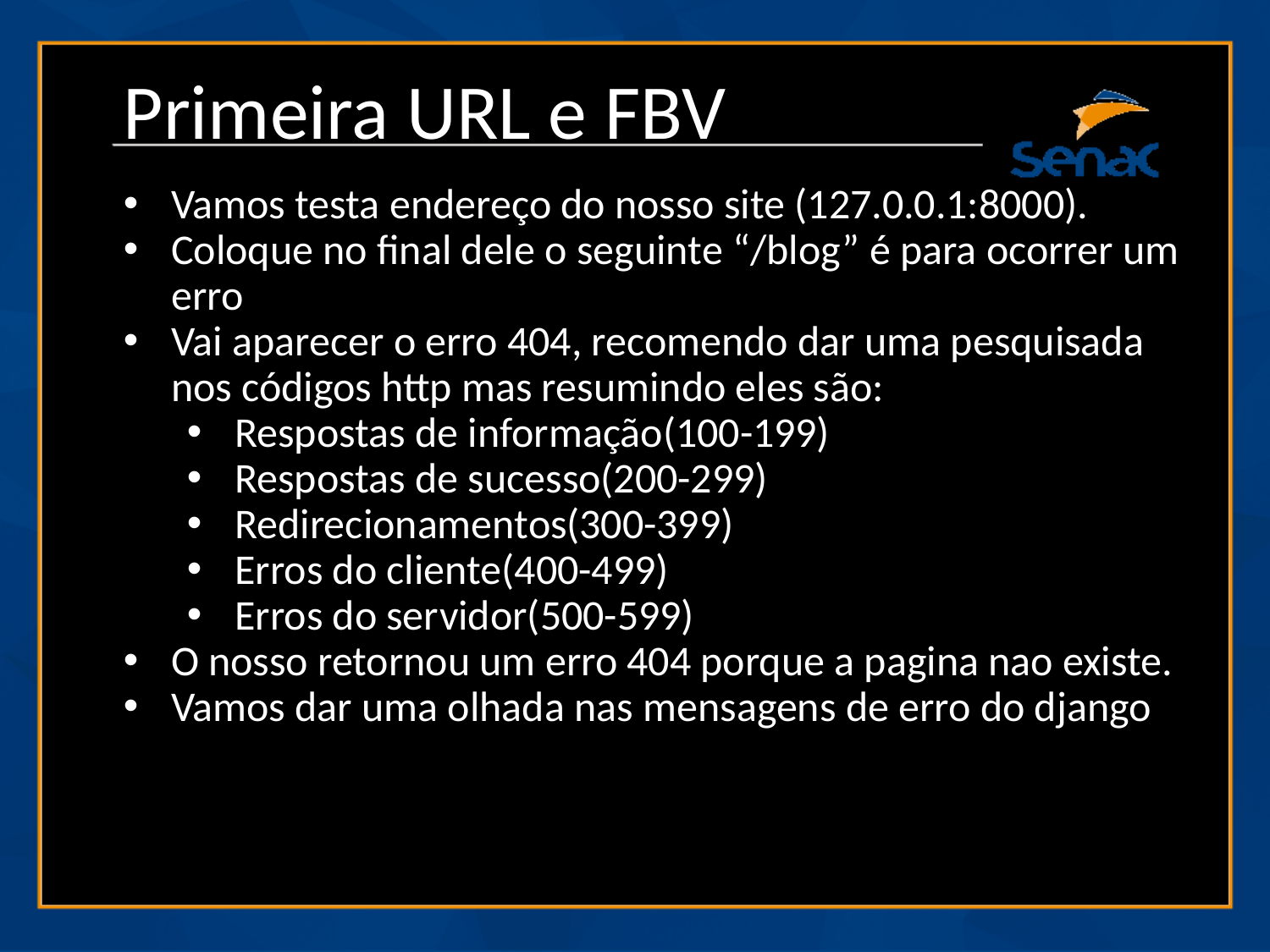

# ‘
Primeira URL e FBV

Vamos testa endereço do nosso site (127.0.0.1:8000).
Coloque no final dele o seguinte “/blog” é para ocorrer um erro
Vai aparecer o erro 404, recomendo dar uma pesquisada nos códigos http mas resumindo eles são:
Respostas de informação(100-199)
Respostas de sucesso(200-299)
Redirecionamentos(300-399)
Erros do cliente(400-499)
Erros do servidor(500-599)
O nosso retornou um erro 404 porque a pagina nao existe.
Vamos dar uma olhada nas mensagens de erro do django